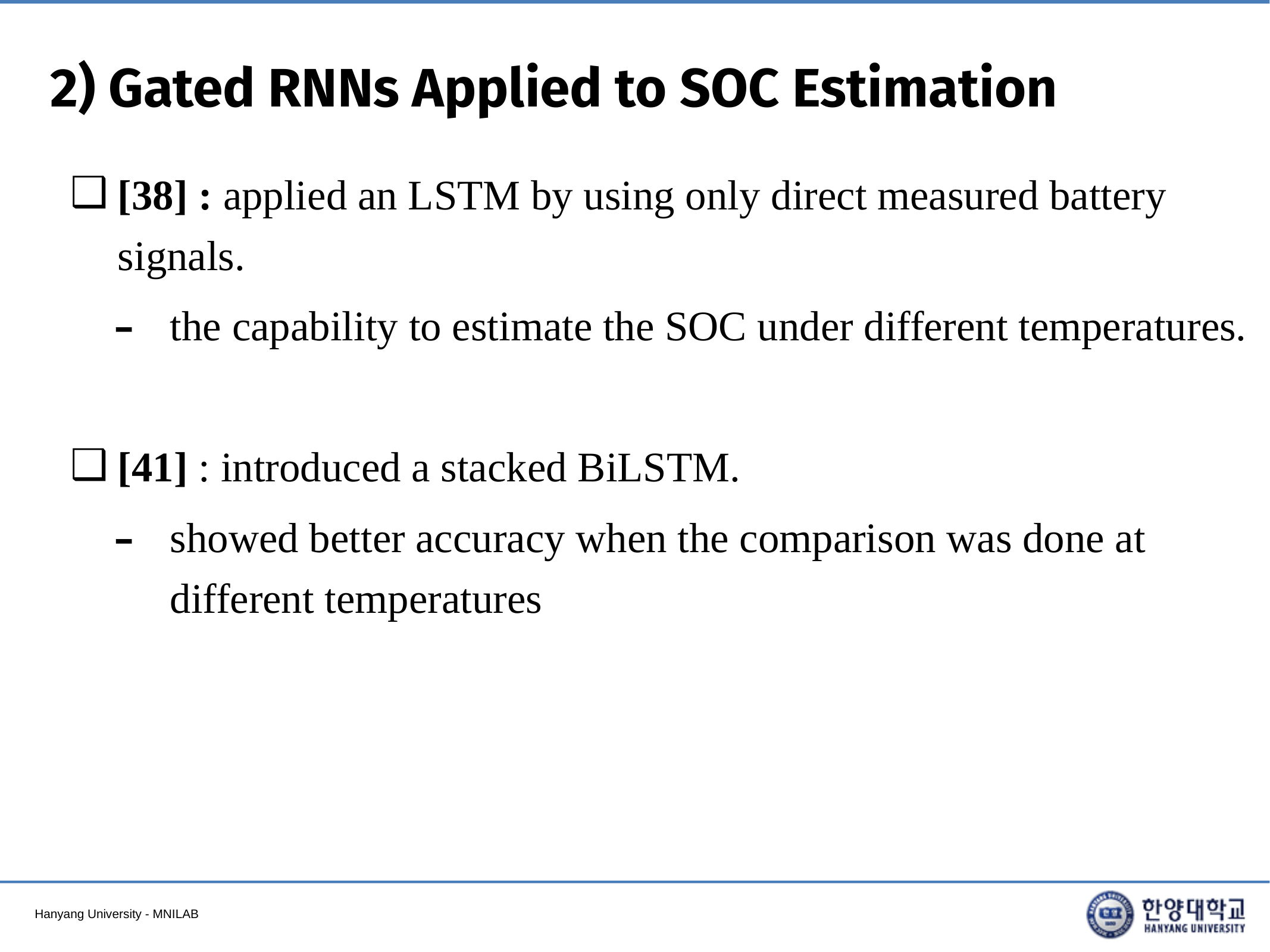

# 2) Gated RNNs Applied to SOC Estimation
[38] : applied an LSTM by using only direct measured battery signals.
the capability to estimate the SOC under different temperatures.

[41] : introduced a stacked BiLSTM.
showed better accuracy when the comparison was done at different temperatures